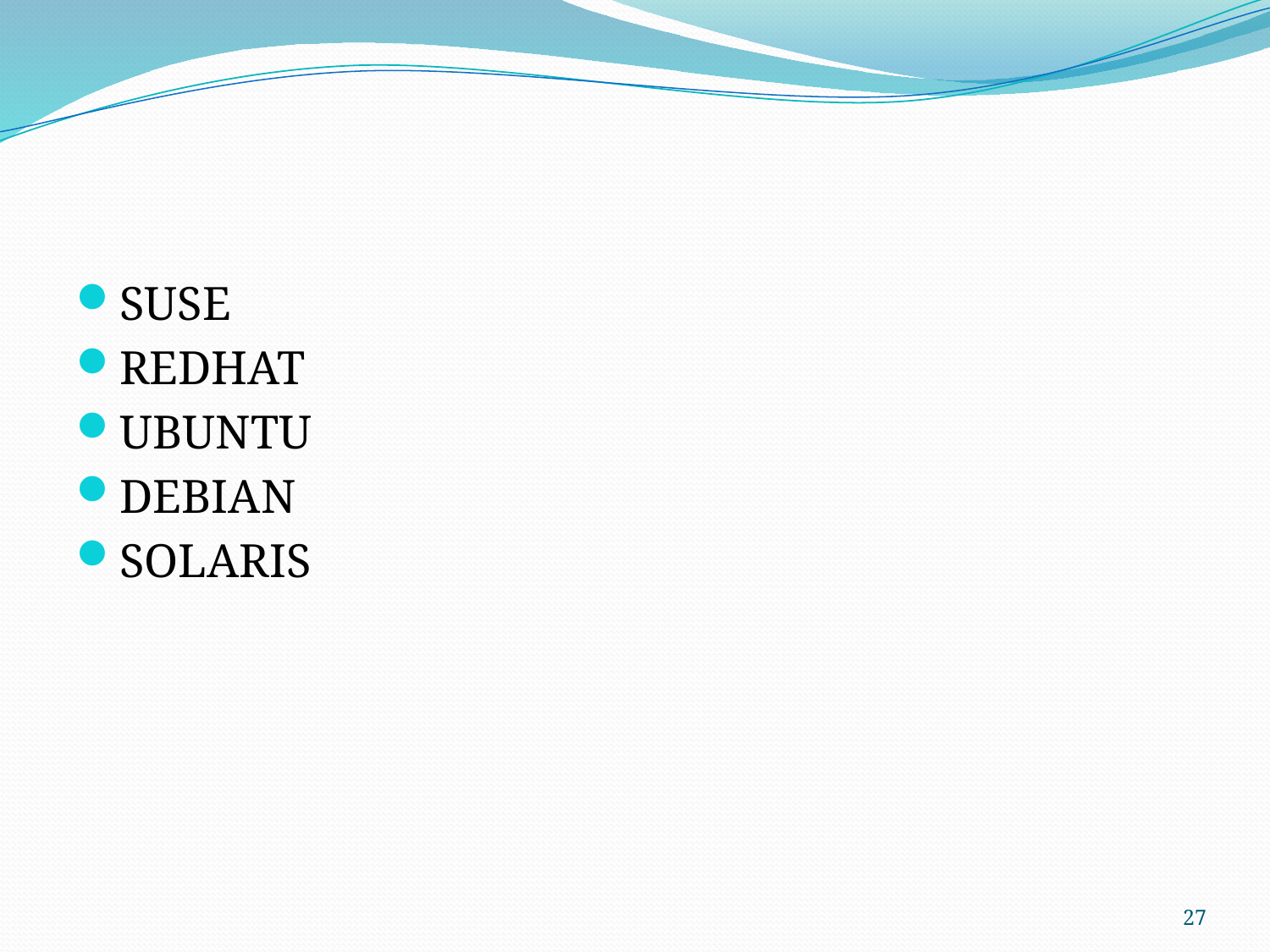

#
SUSE
REDHAT
UBUNTU
DEBIAN
SOLARIS

27